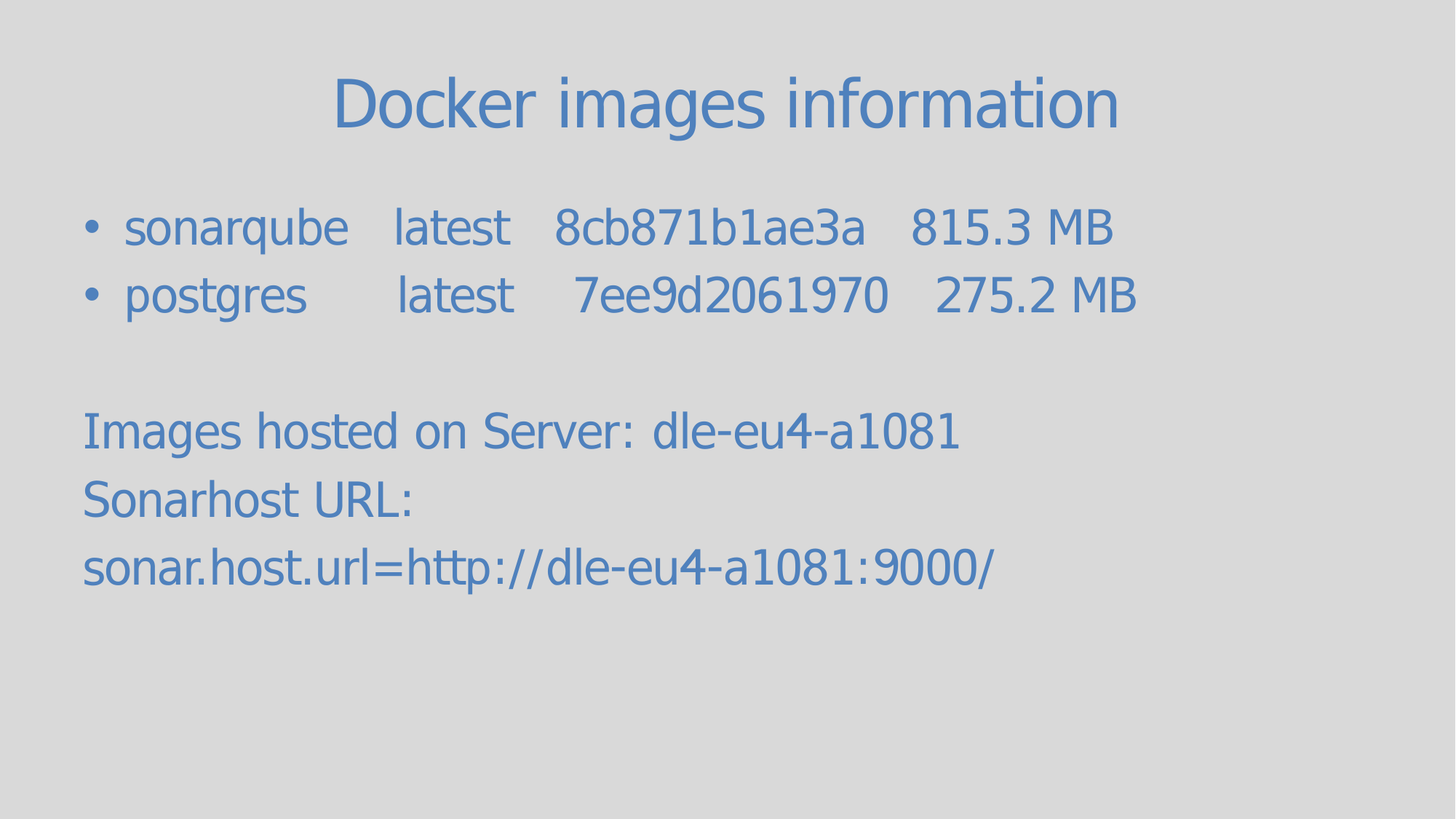

# Docker images information
sonarqube   latest   8cb871b1ae3a   815.3 MB
postgres      latest    7ee9d2061970   275.2 MB

Images hosted on Server: dle-eu4-a1081
Sonarhost URL:
sonar.host.url=http://dle-eu4-a1081:9000/